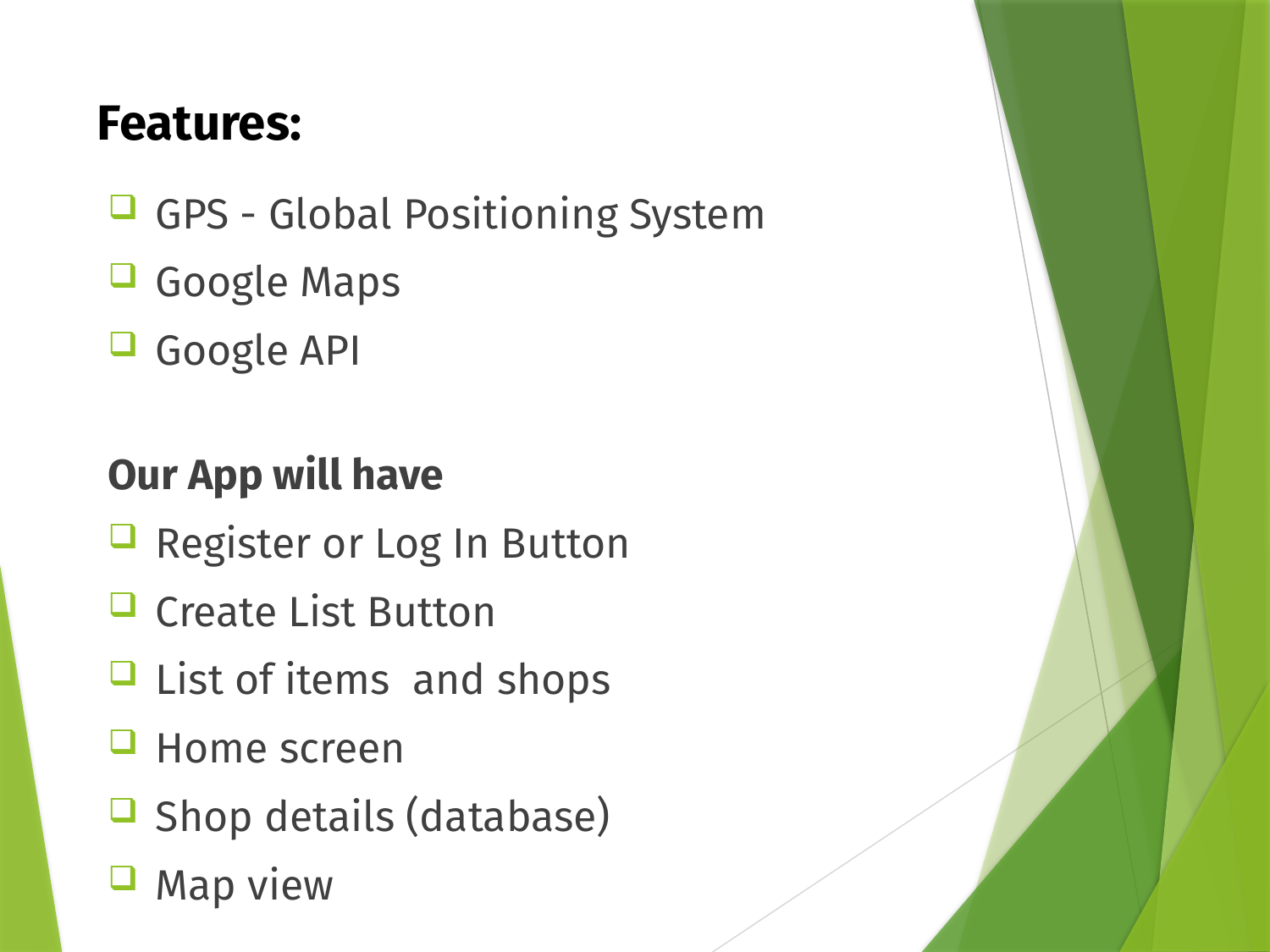

# Features:
GPS - Global Positioning System
Google Maps
Google API

Our App will have
Register or Log In Button
Create List Button
List of items  and shops
Home screen
Shop details (database)
Map view